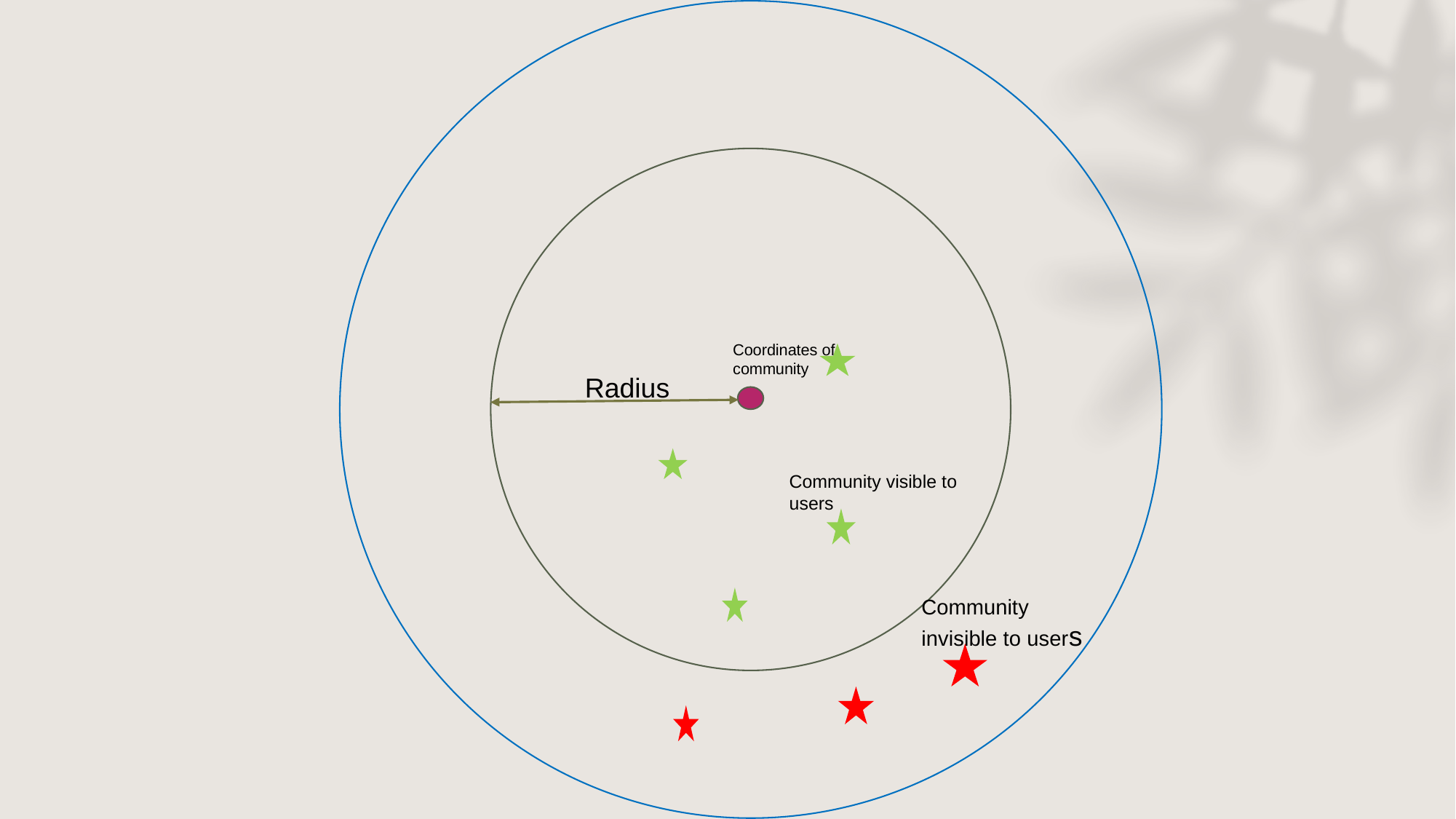

Coordinates of community

Radius

Community visible to users

Community invisible to users